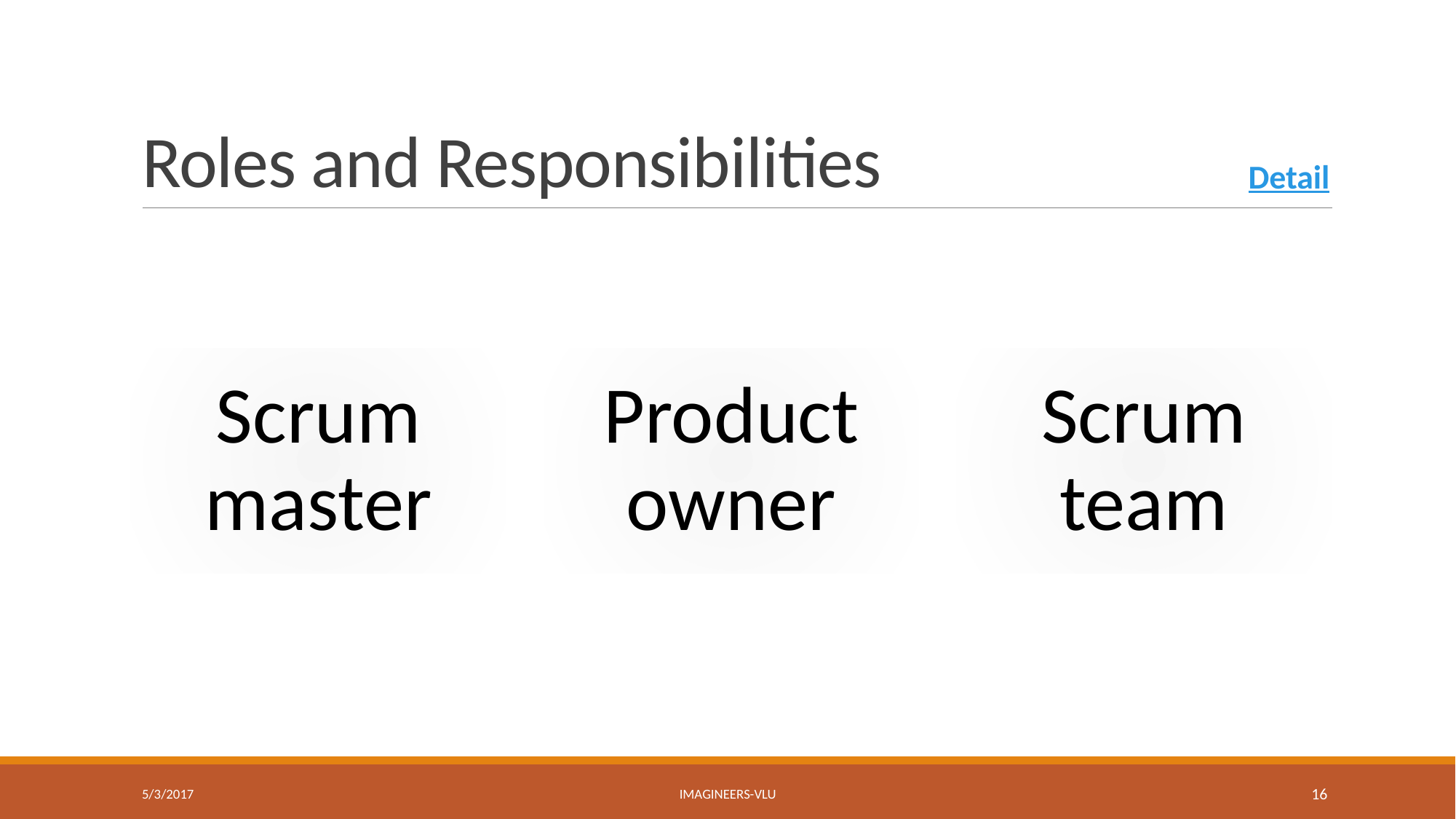

# Roles and Responsibilities
Detail
Scrum master
Product owner
Scrum team
5/3/2017
Imagineers-VLU
16